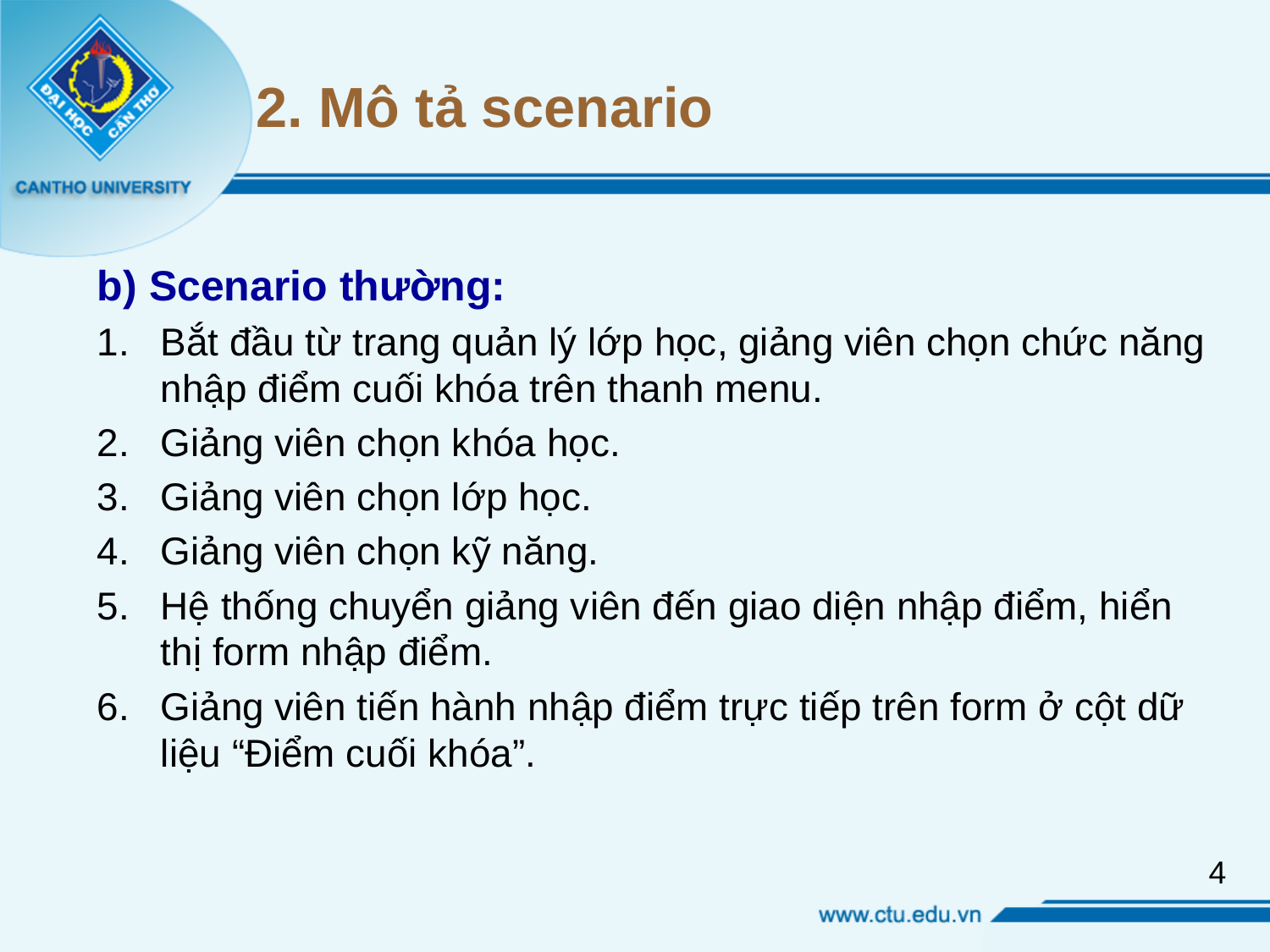

# 2. Mô tả scenario
b) Scenario thường:
Bắt đầu từ trang quản lý lớp học, giảng viên chọn chức năng nhập điểm cuối khóa trên thanh menu.
Giảng viên chọn khóa học.
Giảng viên chọn lớp học.
Giảng viên chọn kỹ năng.
Hệ thống chuyển giảng viên đến giao diện nhập điểm, hiển thị form nhập điểm.
Giảng viên tiến hành nhập điểm trực tiếp trên form ở cột dữ liệu “Điểm cuối khóa”.
4